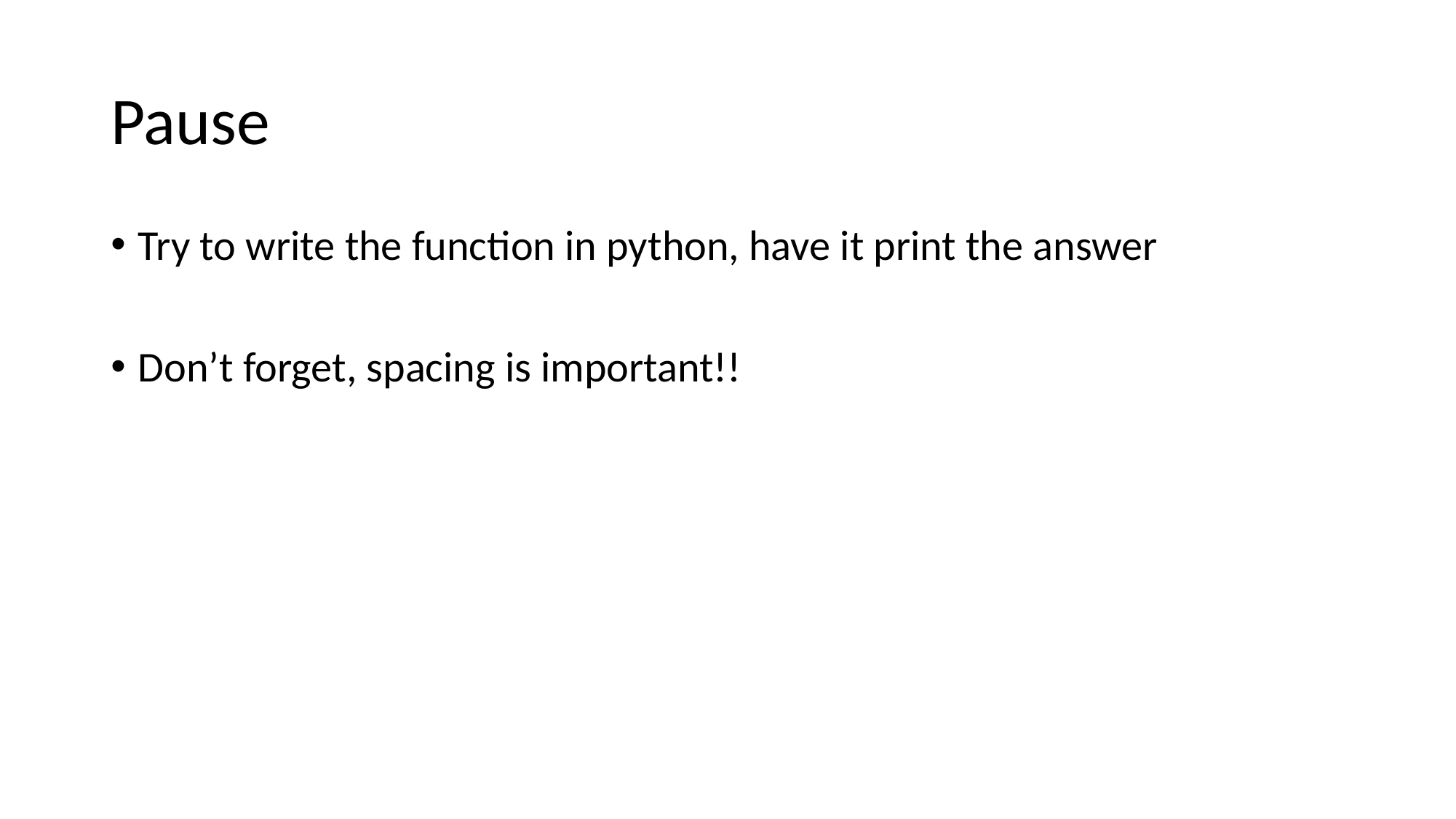

# Pause
Try to write the function in python, have it print the answer

Don’t forget, spacing is important!!